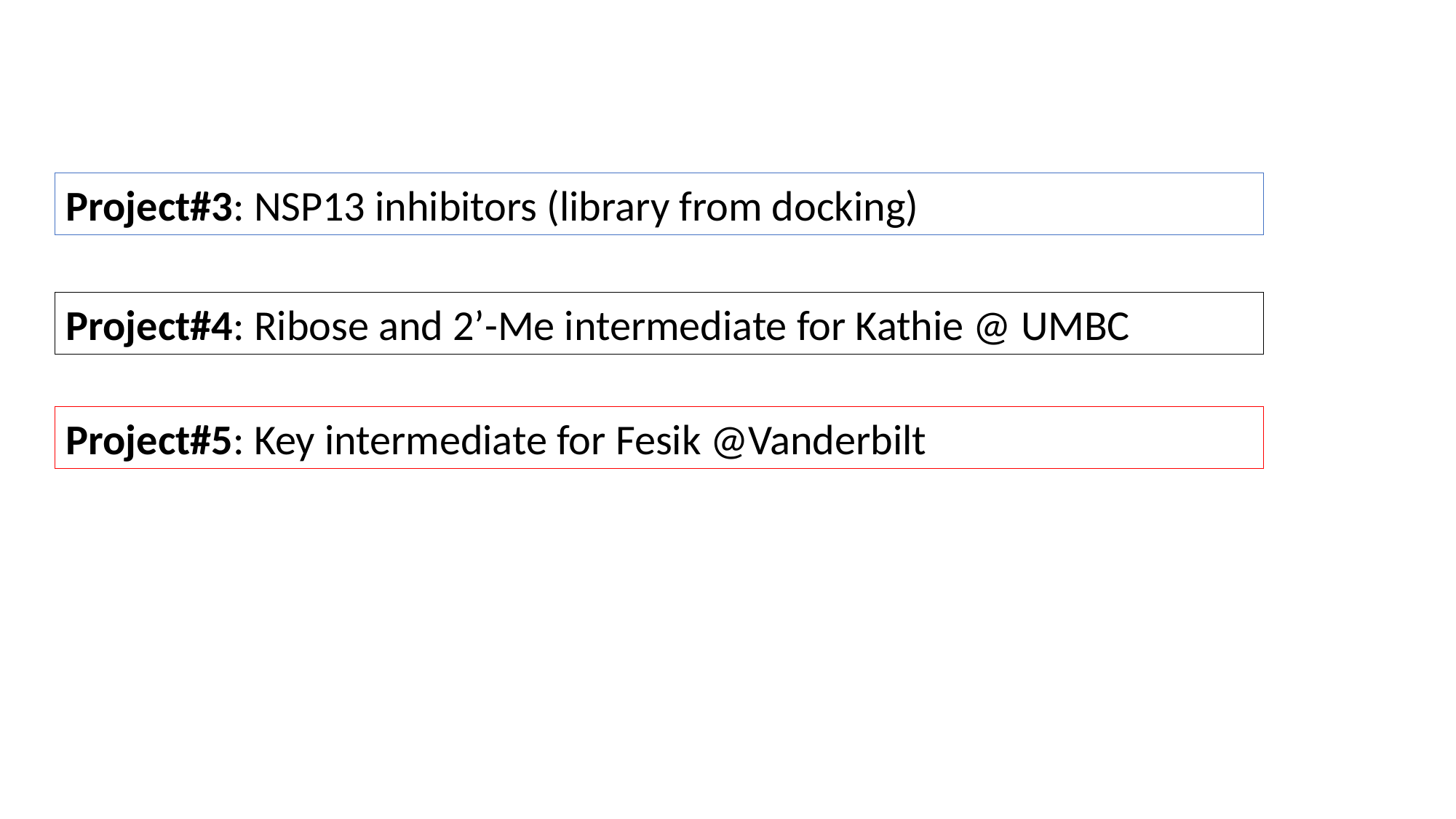

Project#3: NSP13 inhibitors (library from docking)
Project#4: Ribose and 2’-Me intermediate for Kathie @ UMBC

Project#5: Key intermediate for Fesik @Vanderbilt